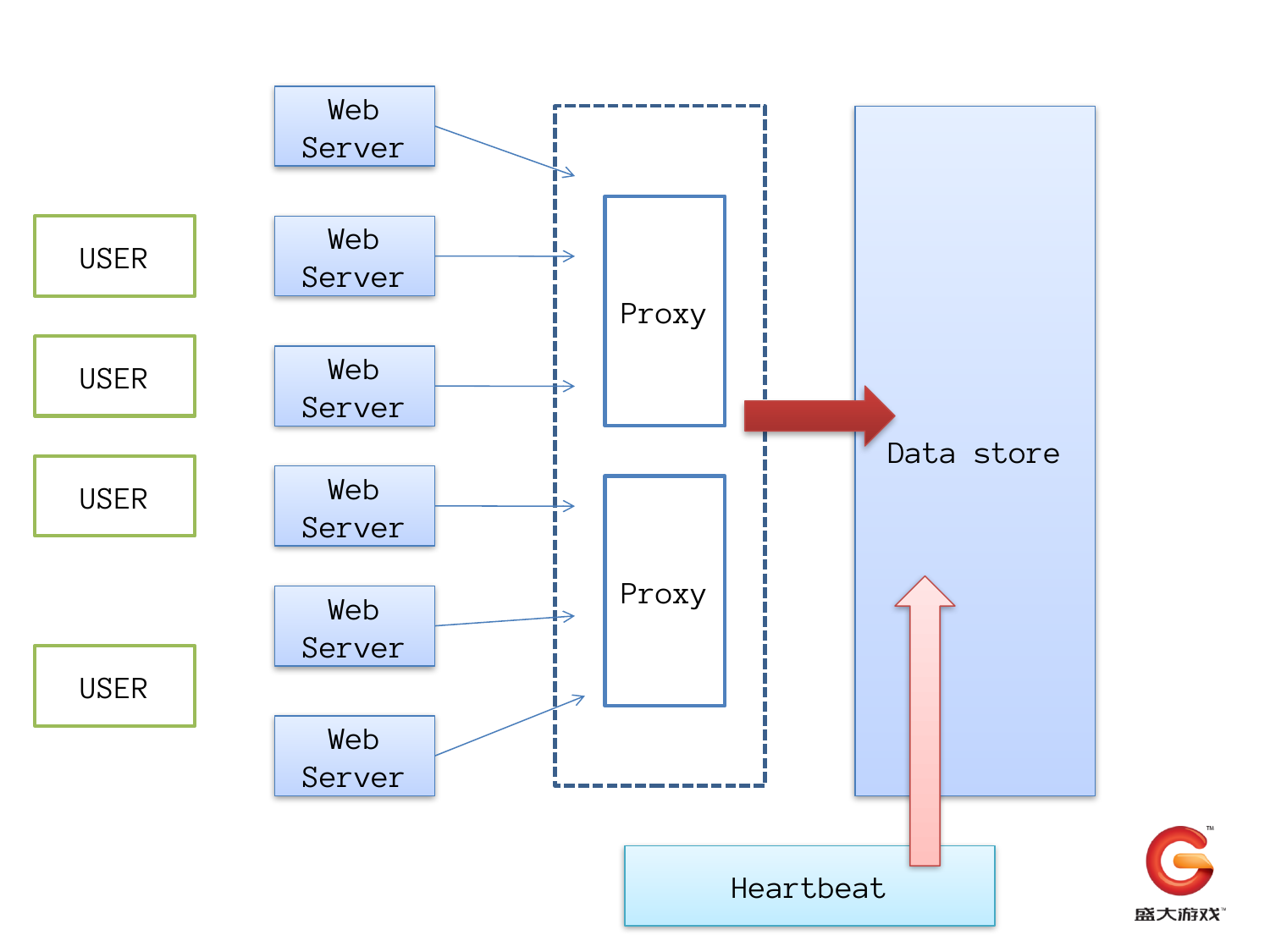

Web Server

Data store
Proxy
USER
Web Server
USER
Web Server

USER
Web Server
Proxy

Web Server
USER
Web Server
Heartbeat